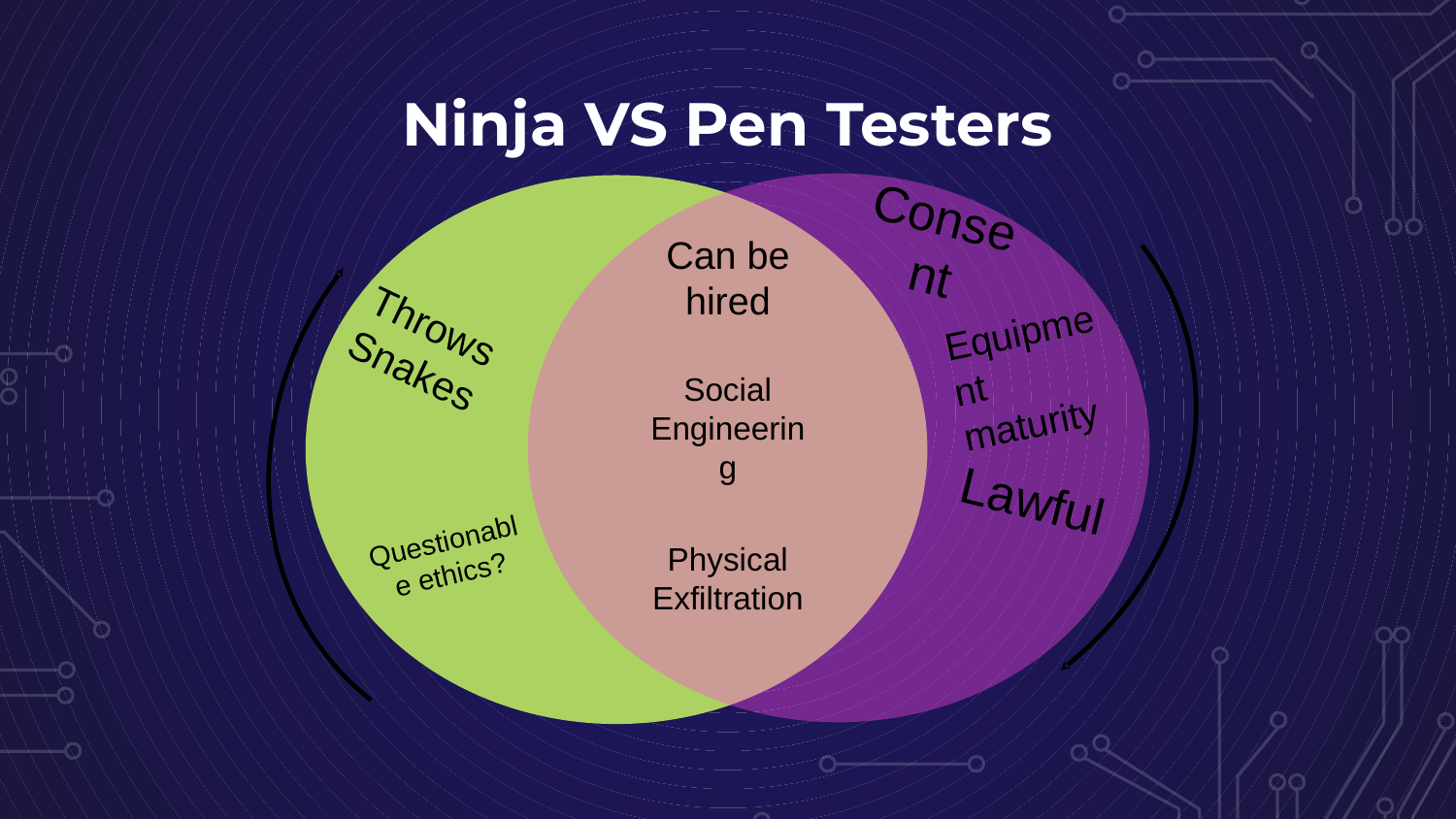

# Ninja VS Pen Testers
Consent
Can be hired
Throws Snakes
Equipment maturity
Social Engineering
Lawful
Questionable ethics?
Physical Exfiltration